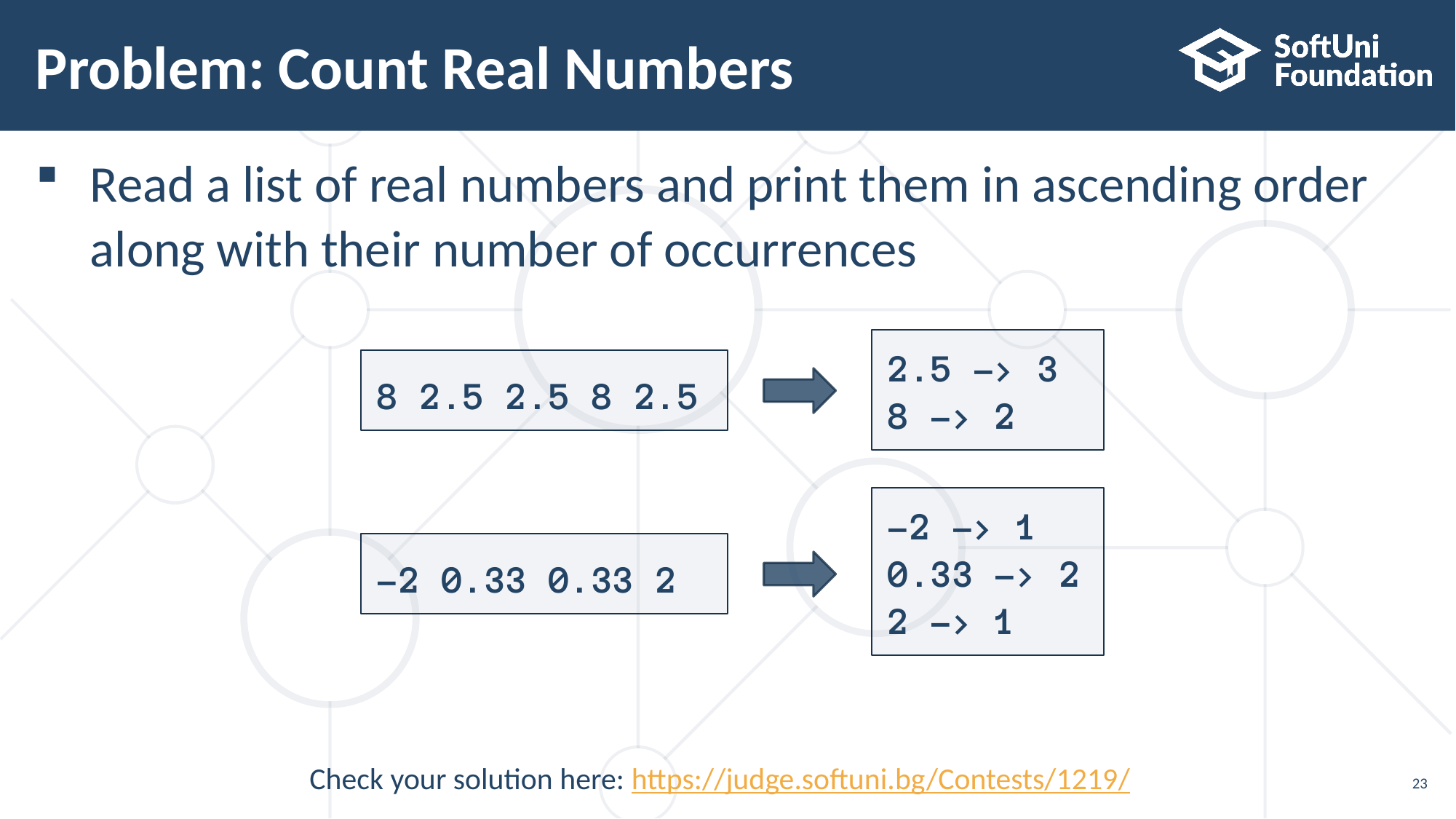

# Problem: Count Real Numbers
Read a list of real numbers and print them in ascending order
along with their number of occurrences
2.5 -> 3
8 -> 2
8 2.5 2.5 8 2.5

-2 -> 1
0.33 -> 2
2 -> 1
-2 0.33 0.33 2

Check your solution here: https://judge.softuni.bg/Contests/1219/
23